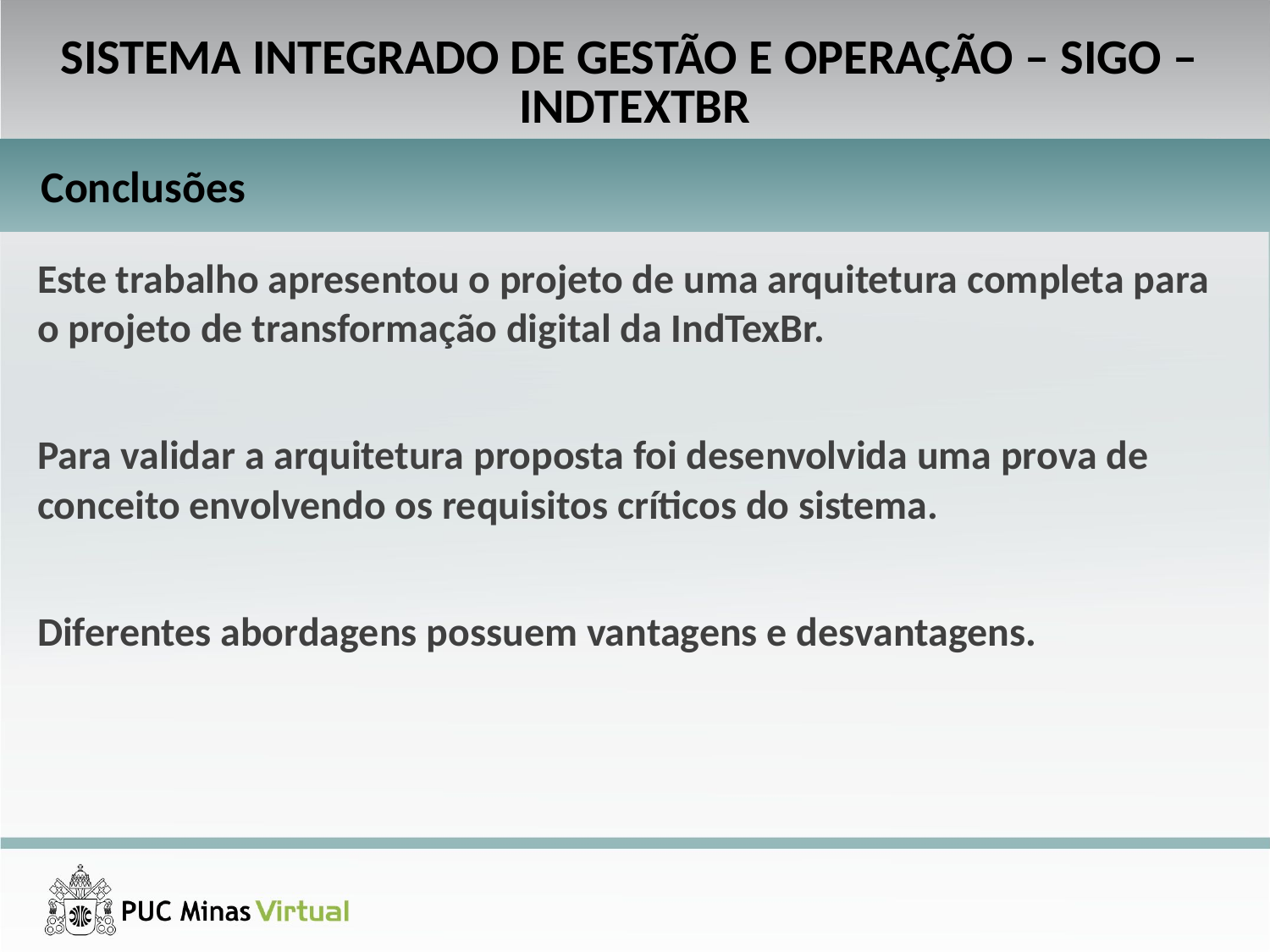

SISTEMA INTEGRADO DE GESTÃO E OPERAÇÃO – SIGO –
INDTEXTBR

Conclusões
Este trabalho apresentou o projeto de uma arquitetura completa para o projeto de transformação digital da IndTexBr.

Para validar a arquitetura proposta foi desenvolvida uma prova de conceito envolvendo os requisitos críticos do sistema.

Diferentes abordagens possuem vantagens e desvantagens.